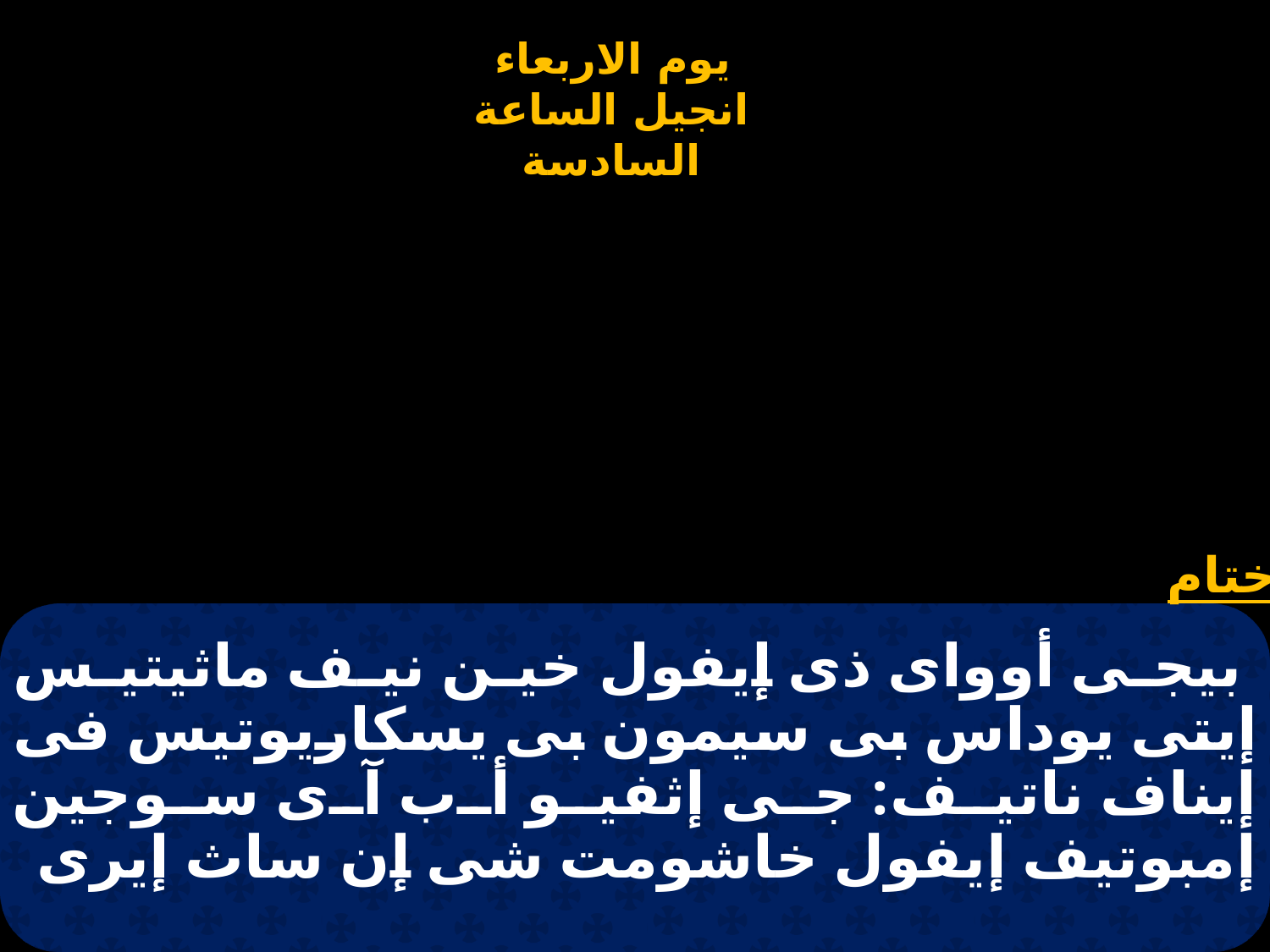

# بيجى أوواى ذى إيفول خين نيف ماثيتيس إيتى يوداس بى سيمون بى يسكاريوتيس فى إيناف ناتيف: جى إثفيو أب آى سوجين إمبوتيف إيفول خاشومت شى إن ساث إيرى